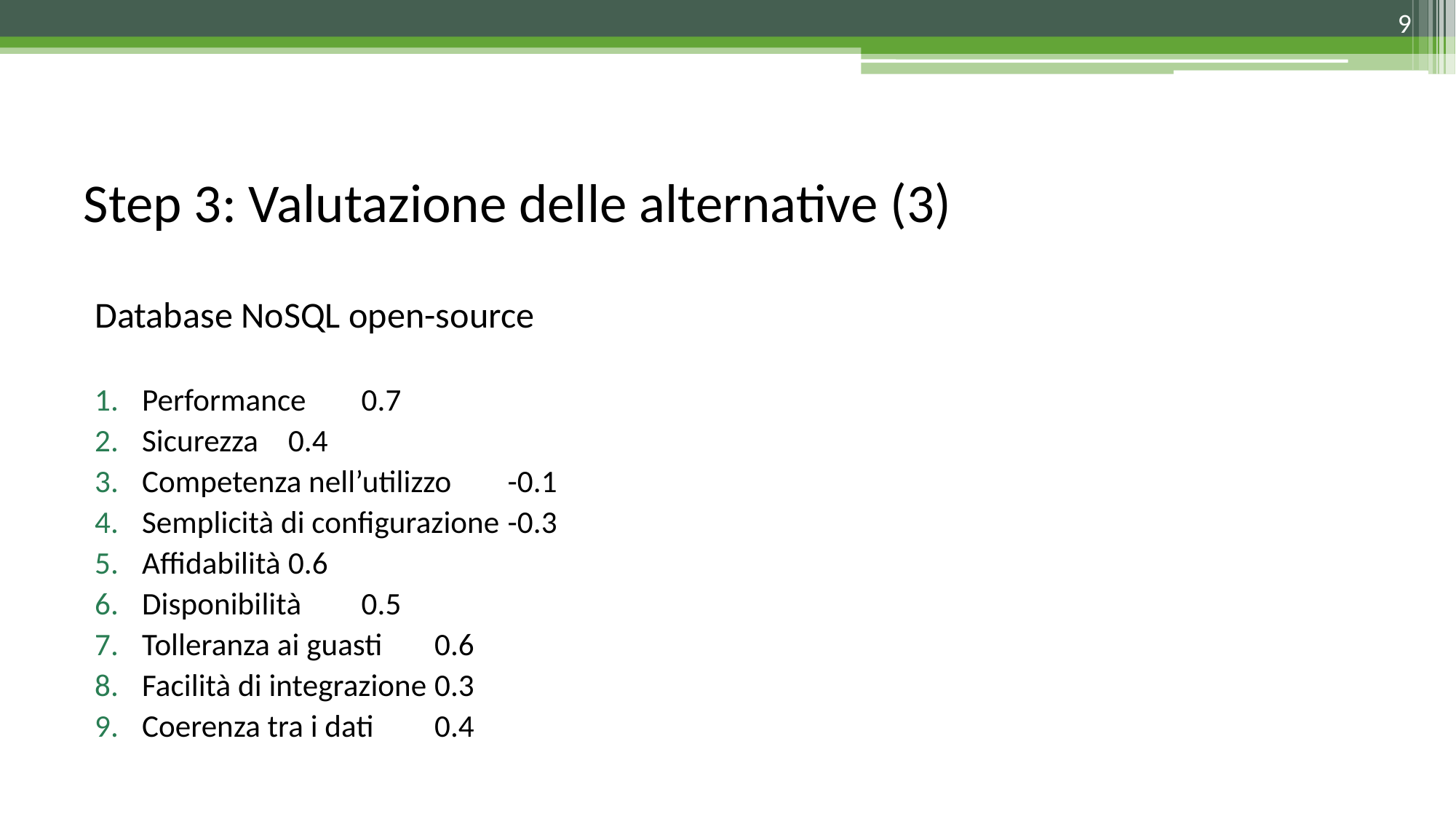

9
# Step 3: Valutazione delle alternative (3)

Database NoSQL open-source

Performance			0.7
Sicurezza				0.4
Competenza nell’utilizzo		-0.1
Semplicità di configurazione	-0.3
Affidabilità			0.6
Disponibilità			0.5
Tolleranza ai guasti		0.6
Facilità di integrazione		0.3
Coerenza tra i dati		0.4